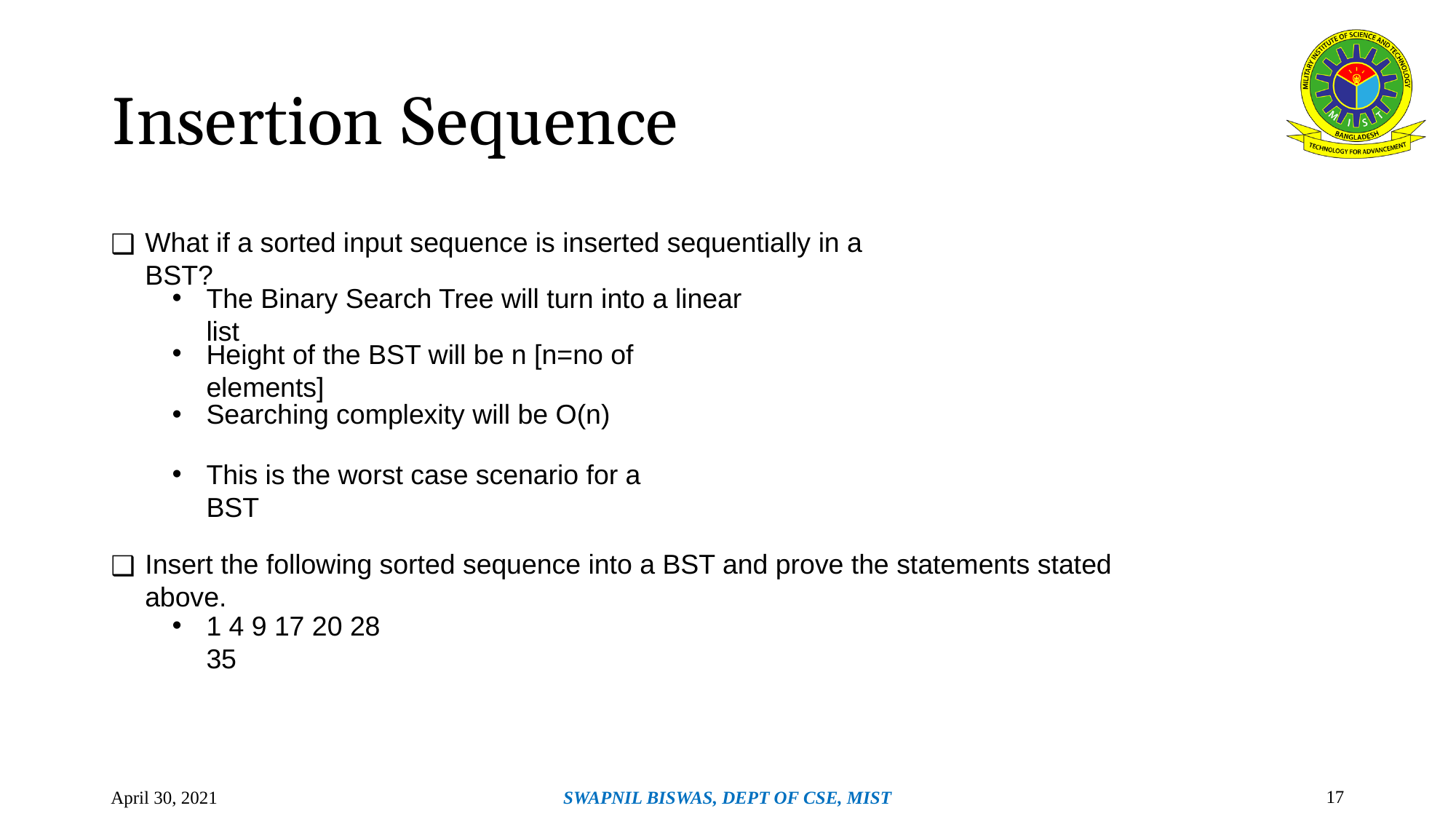

# Insertion Sequence
What if a sorted input sequence is inserted sequentially in a BST?
The Binary Search Tree will turn into a linear list
Height of the BST will be n [n=no of elements]
Searching complexity will be O(n)
This is the worst case scenario for a BST
Insert the following sorted sequence into a BST and prove the statements stated above.
1 4 9 17 20 28 35
17
April 30, 2021
SWAPNIL BISWAS, DEPT OF CSE, MIST